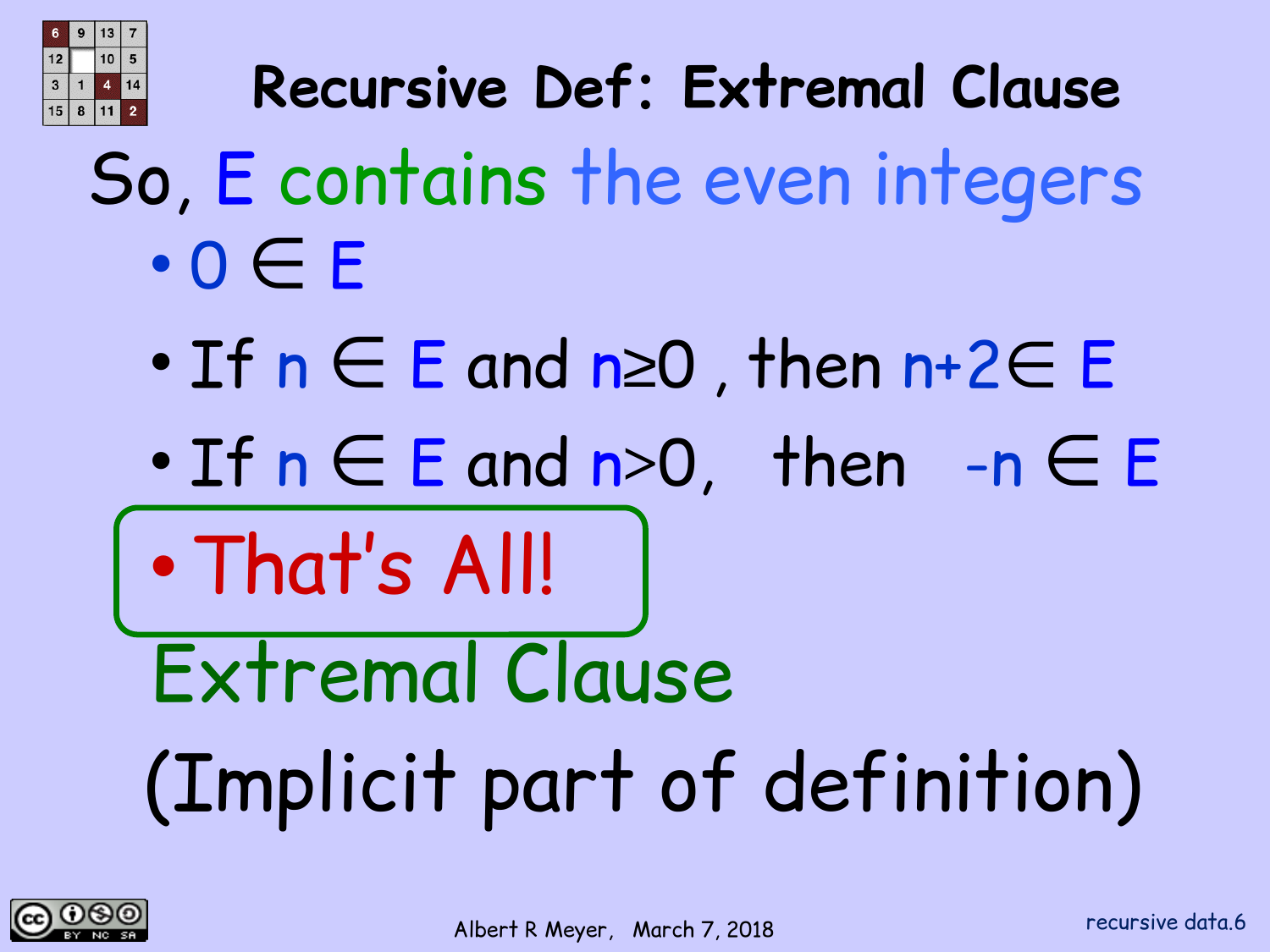

# Recursive Def: Extremal Clause
So, E contains the even integers
0 ∈ E
If n ∈ E and n≥0 , then n+2∈ E
If n ∈ E and n>0,   then   -n ∈ E
That’s All!
   Extremal Clause
   (Implicit part of definition)

recursive data.6